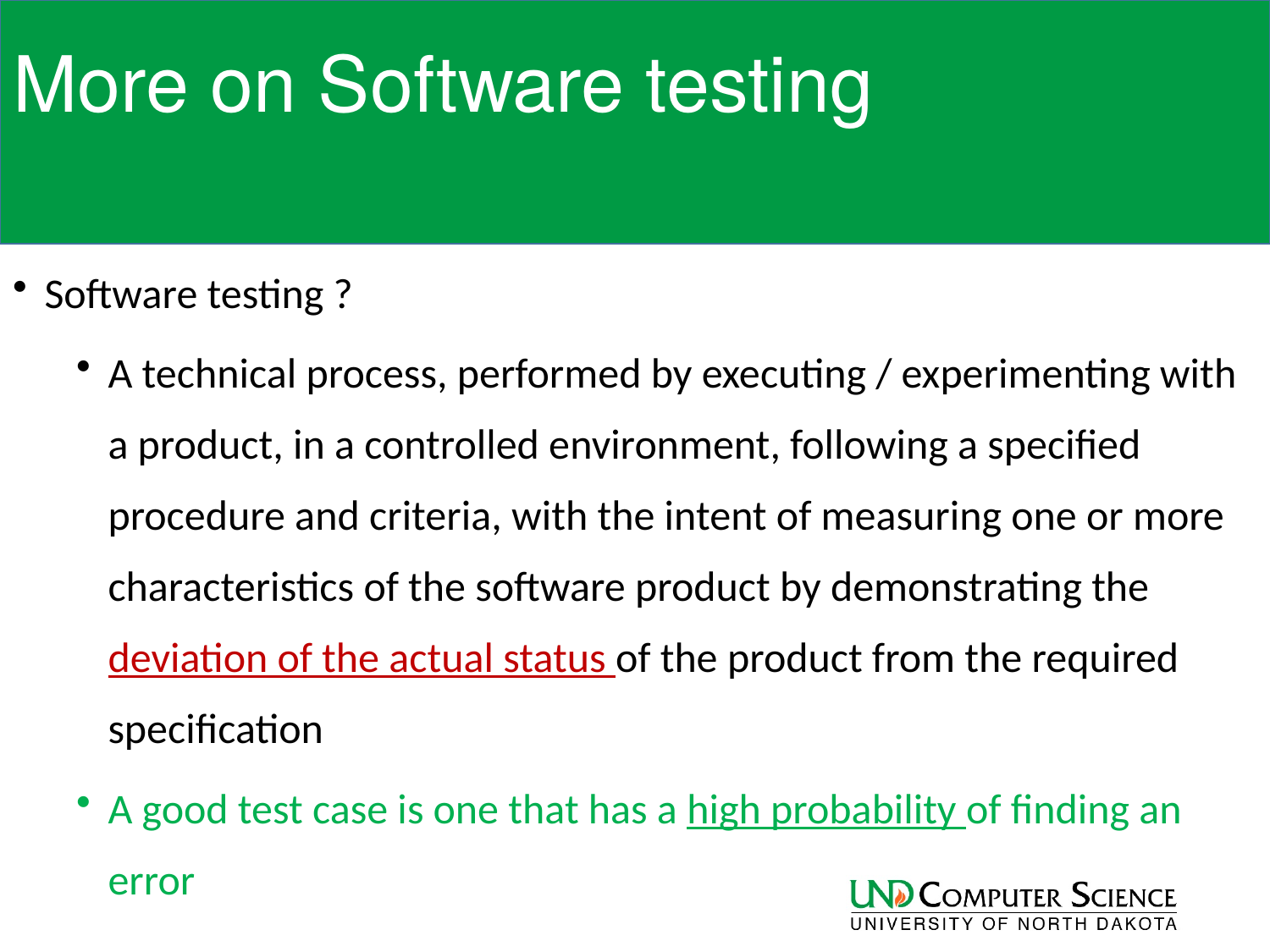

# More on Software testing
Software testing ?
A technical process, performed by executing / experimenting with a product, in a controlled environment, following a specified procedure and criteria, with the intent of measuring one or more characteristics of the software product by demonstrating the deviation of the actual status of the product from the required specification
A good test case is one that has a high probability of finding an error